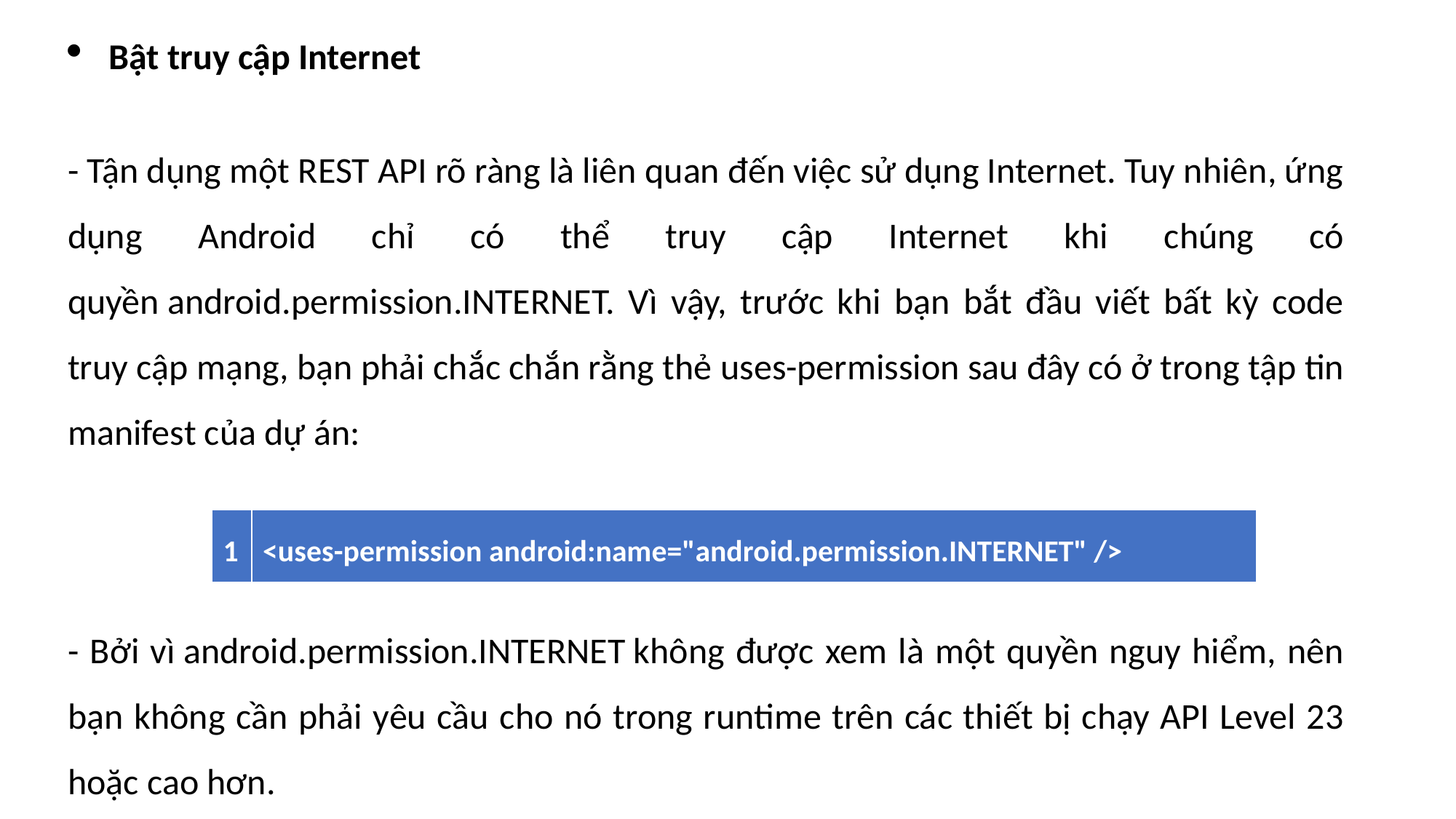

Bật truy cập Internet
- Tận dụng một REST API rõ ràng là liên quan đến việc sử dụng Internet. Tuy nhiên, ứng dụng Android chỉ có thể truy cập Internet khi chúng có quyền android.permission.INTERNET. Vì vậy, trước khi bạn bắt đầu viết bất kỳ code truy cập mạng, bạn phải chắc chắn rằng thẻ uses-permission sau đây có ở trong tập tin manifest của dự án:

- Bởi vì android.permission.INTERNET không được xem là một quyền nguy hiểm, nên bạn không cần phải yêu cầu cho nó trong runtime trên các thiết bị chạy API Level 23 hoặc cao hơn.

| 1 | <uses-permission android:name="android.permission.INTERNET" /> |
| --- | --- |